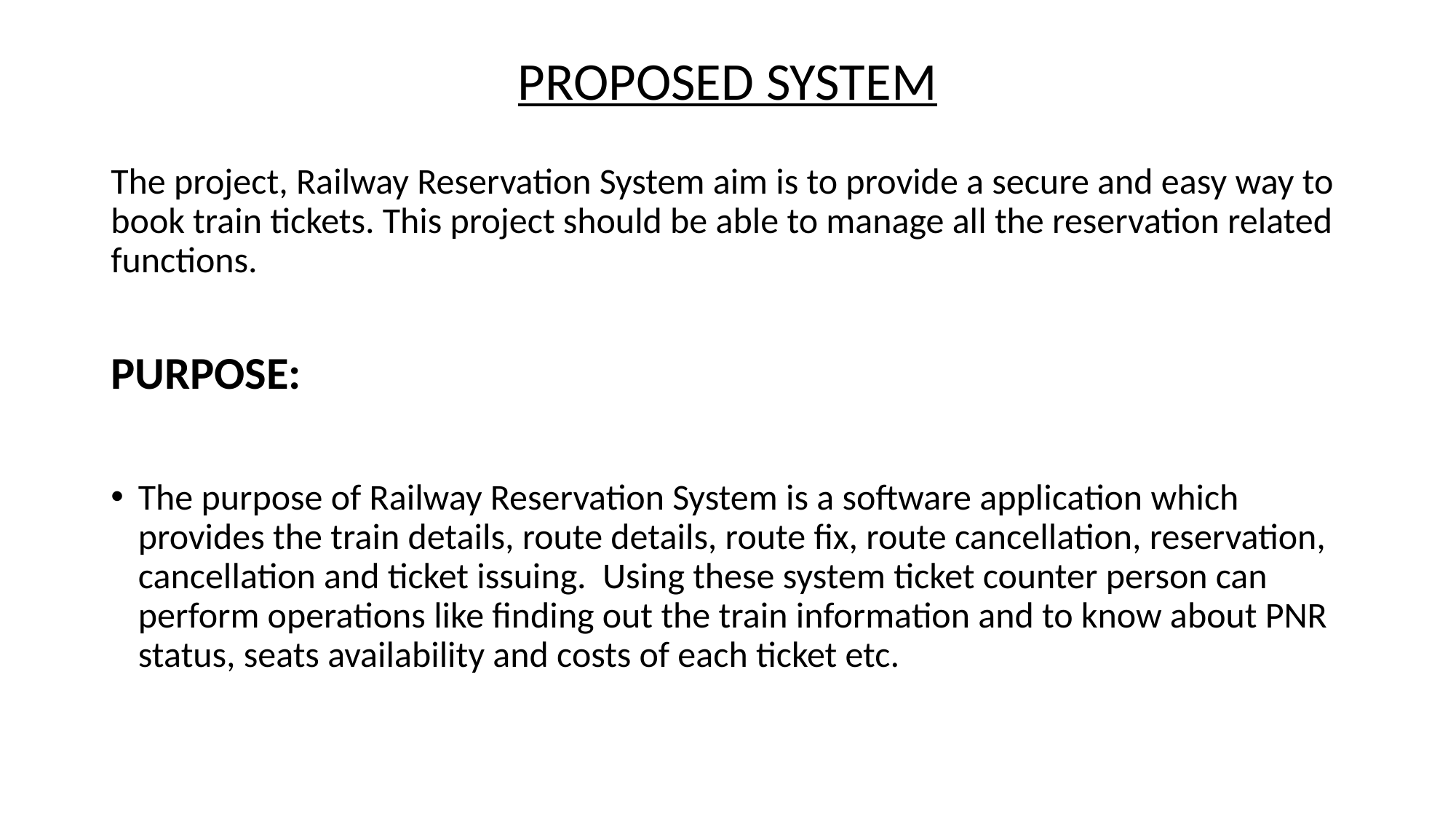

# PROPOSED SYSTEM
The project, Railway Reservation System aim is to provide a secure and easy way to book train tickets. This project should be able to manage all the reservation related functions.

PURPOSE:

The purpose of Railway Reservation System is a software application which provides the train details, route details, route fix, route cancellation, reservation, cancellation and ticket issuing.  Using these system ticket counter person can perform operations like finding out the train information and to know about PNR status, seats availability and costs of each ticket etc.